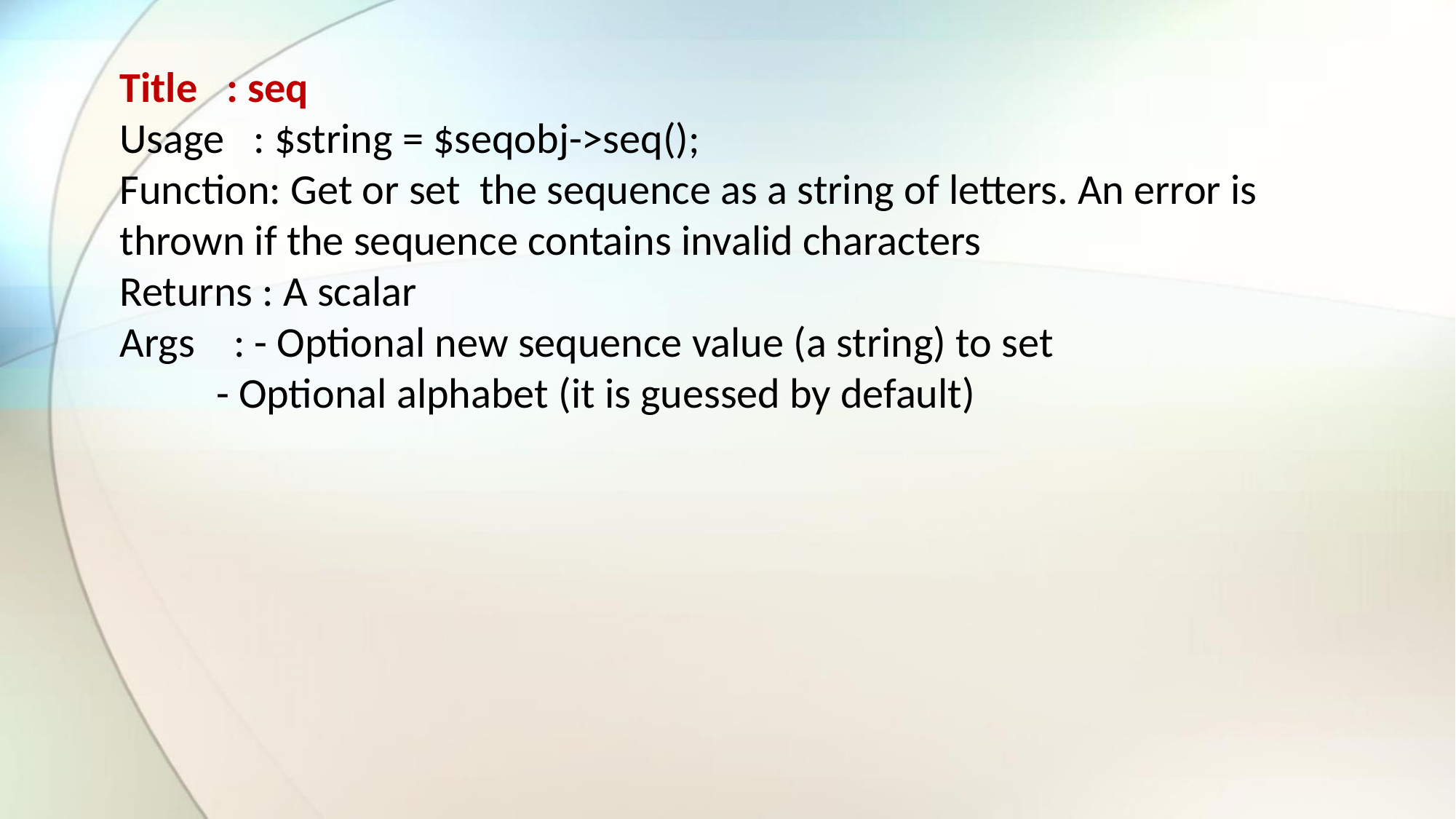

Title   : seq
Usage   : $string = $seqobj->seq();
Function: Get or set  the sequence as a string of letters. An error is thrown if the sequence contains invalid characters
Returns : A scalar
Args    : - Optional new sequence value (a string) to set
          - Optional alphabet (it is guessed by default)